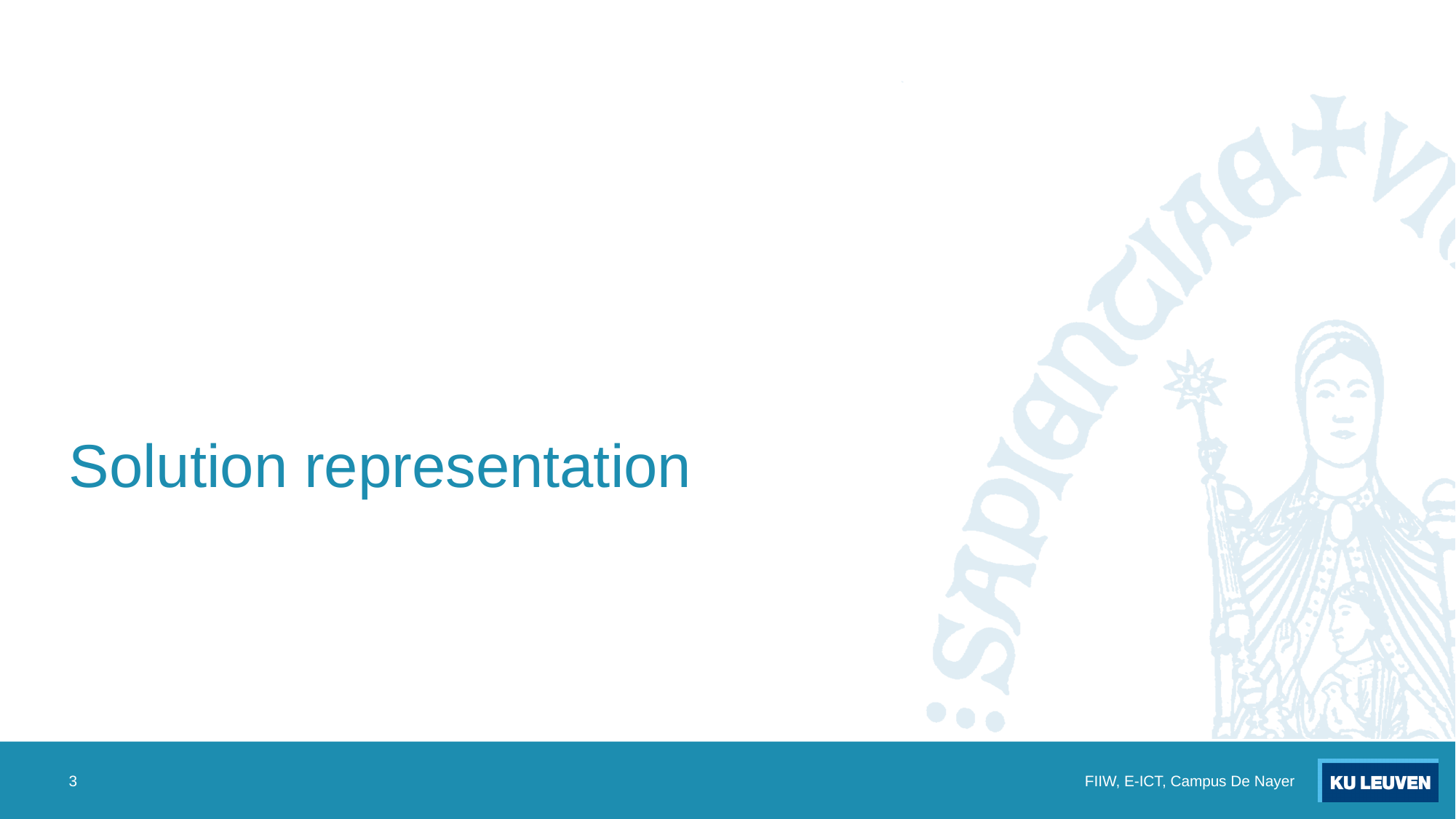

# Solution representation

3
FIIW, E-ICT, Campus De Nayer